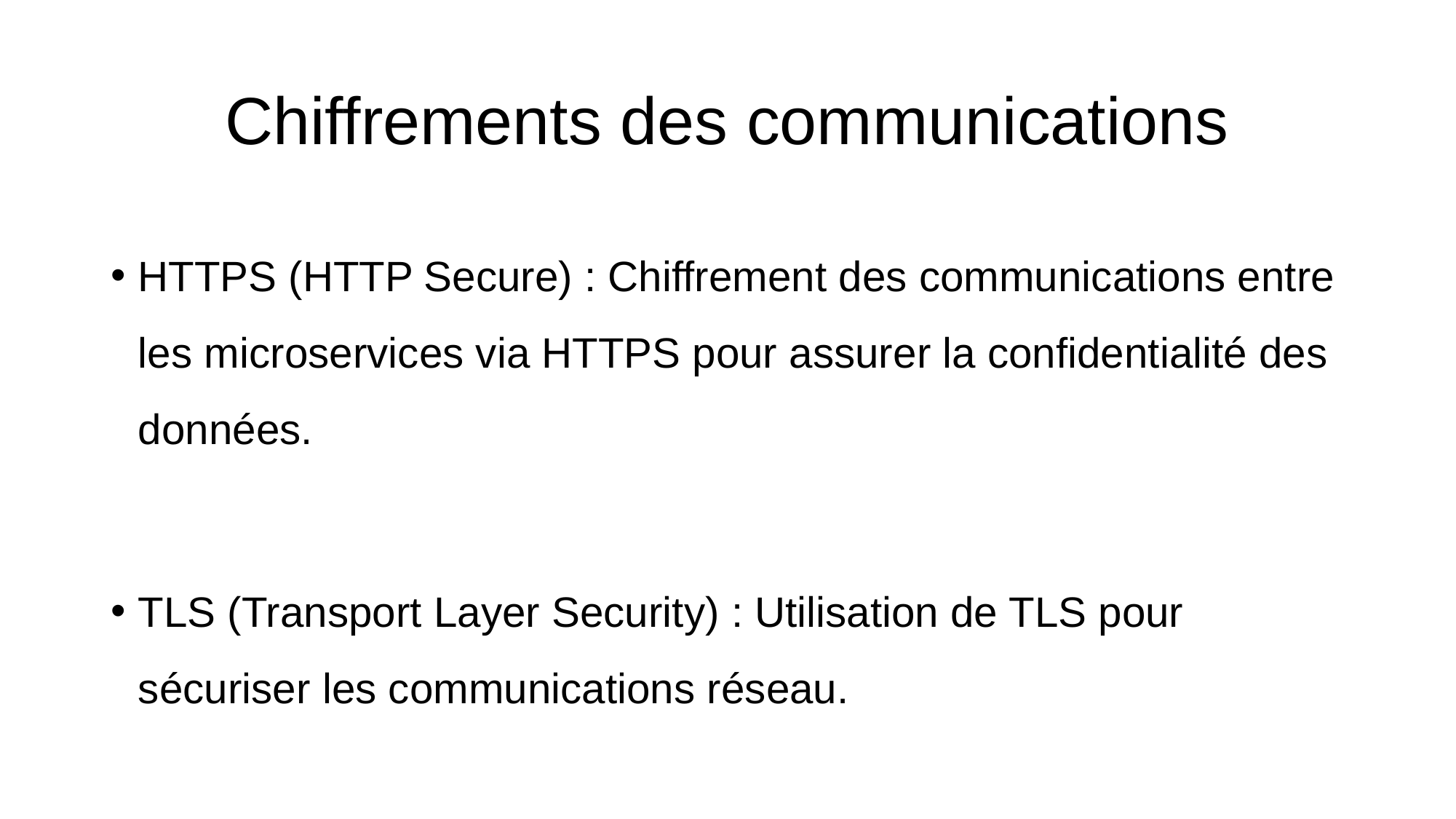

# Chiffrements des communications
HTTPS (HTTP Secure) : Chiffrement des communications entre les microservices via HTTPS pour assurer la confidentialité des données.

TLS (Transport Layer Security) : Utilisation de TLS pour sécuriser les communications réseau.